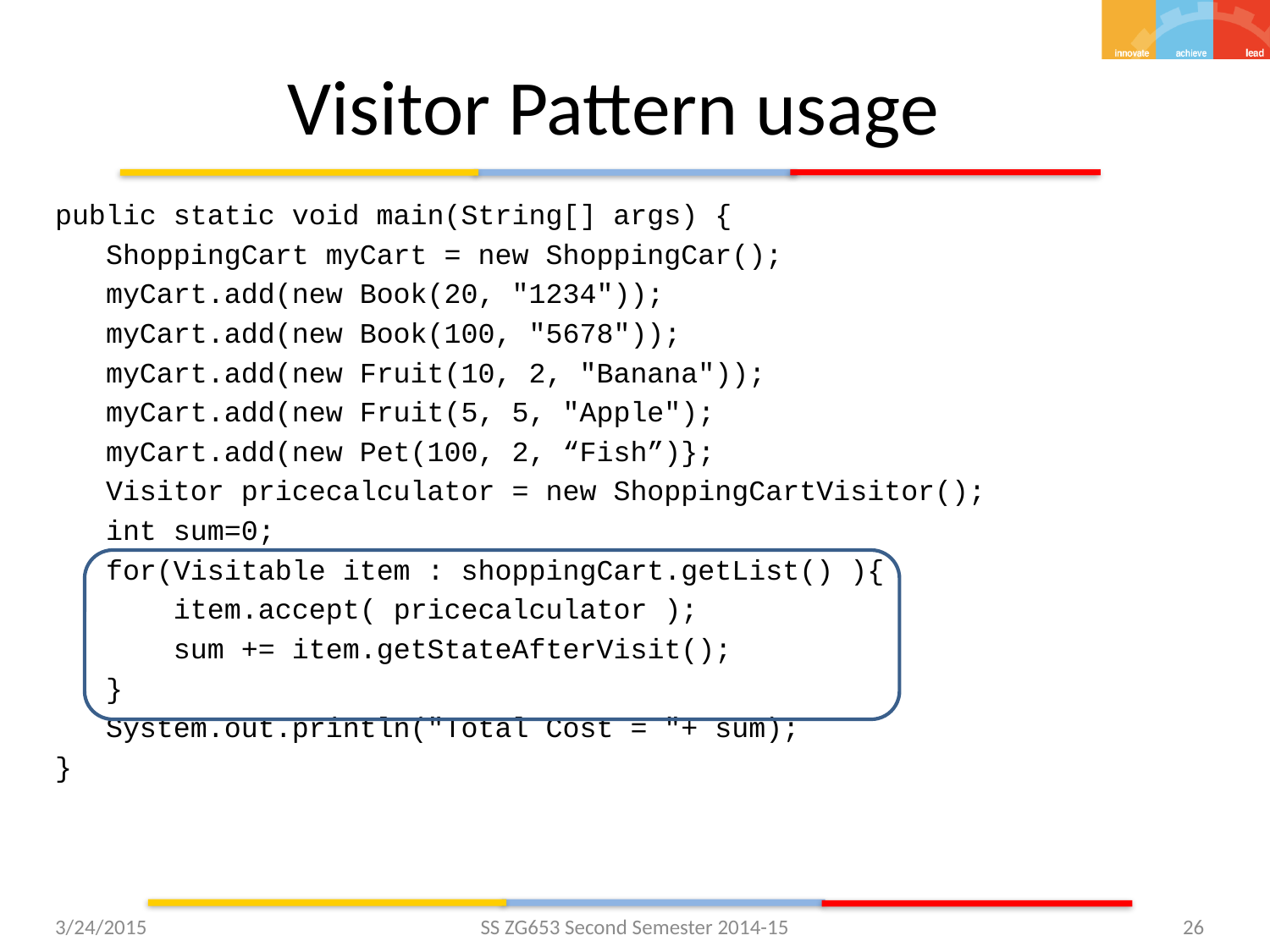

# Visitor Pattern usage
public static void main(String[] args) {
   ShoppingCart myCart = new ShoppingCar();
   myCart.add(new Book(20, "1234"));
   myCart.add(new Book(100, "5678"));
   myCart.add(new Fruit(10, 2, "Banana"));
   myCart.add(new Fruit(5, 5, "Apple");
   myCart.add(new Pet(100, 2, “Fish”)};
   Visitor pricecalculator = new ShoppingCartVisitor();
   int sum=0;
   for(Visitable item : shoppingCart.getList() ){
       item.accept( pricecalculator );
       sum += item.getStateAfterVisit();
   }
   System.out.println("Total Cost = "+ sum);
}

3/24/2015
SS ZG653 Second Semester 2014-15
26